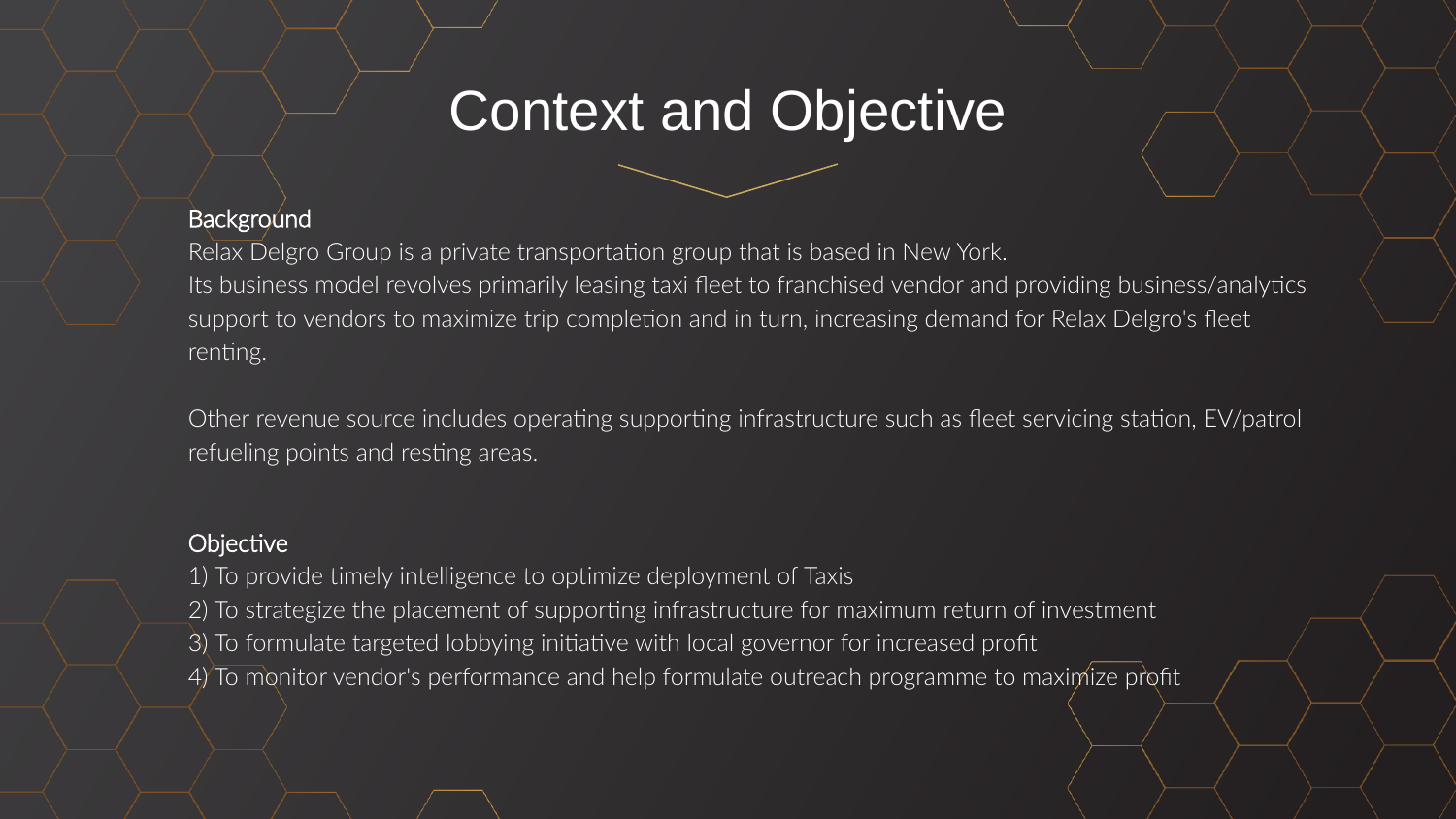

# Context and Objective

Background
Relax Delgro Group is a private transportation group that is based in New York.
Its business model revolves primarily leasing taxi fleet to franchised vendor and providing business/analytics support to vendors to maximize trip completion and in turn, increasing demand for Relax Delgro's fleet renting.
Other revenue source includes operating supporting infrastructure such as fleet servicing station, EV/patrol refueling points and resting areas.
Objective
1) To provide timely intelligence to optimize deployment of Taxis
2) To strategize the placement of supporting infrastructure for maximum return of investment
3) To formulate targeted lobbying initiative with local governor for increased profit
4) To monitor vendor's performance and help formulate outreach programme to maximize profit